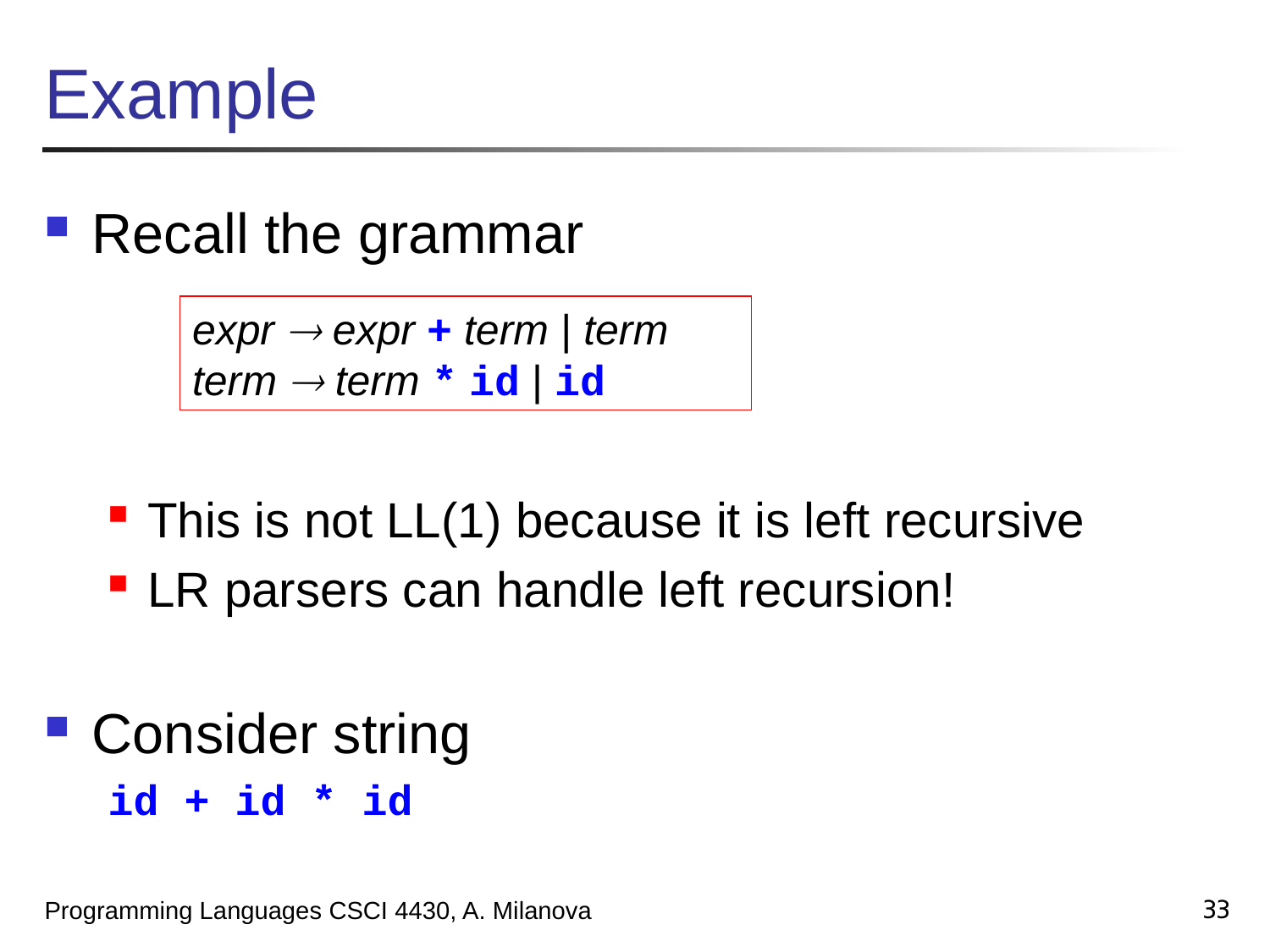

# Example
Recall the grammar

This is not LL(1) because it is left recursive
LR parsers can handle left recursion!

Consider string
id + id * id
expr → expr + term | term
term → term * id | id
33
Programming Languages CSCI 4430, A. Milanova